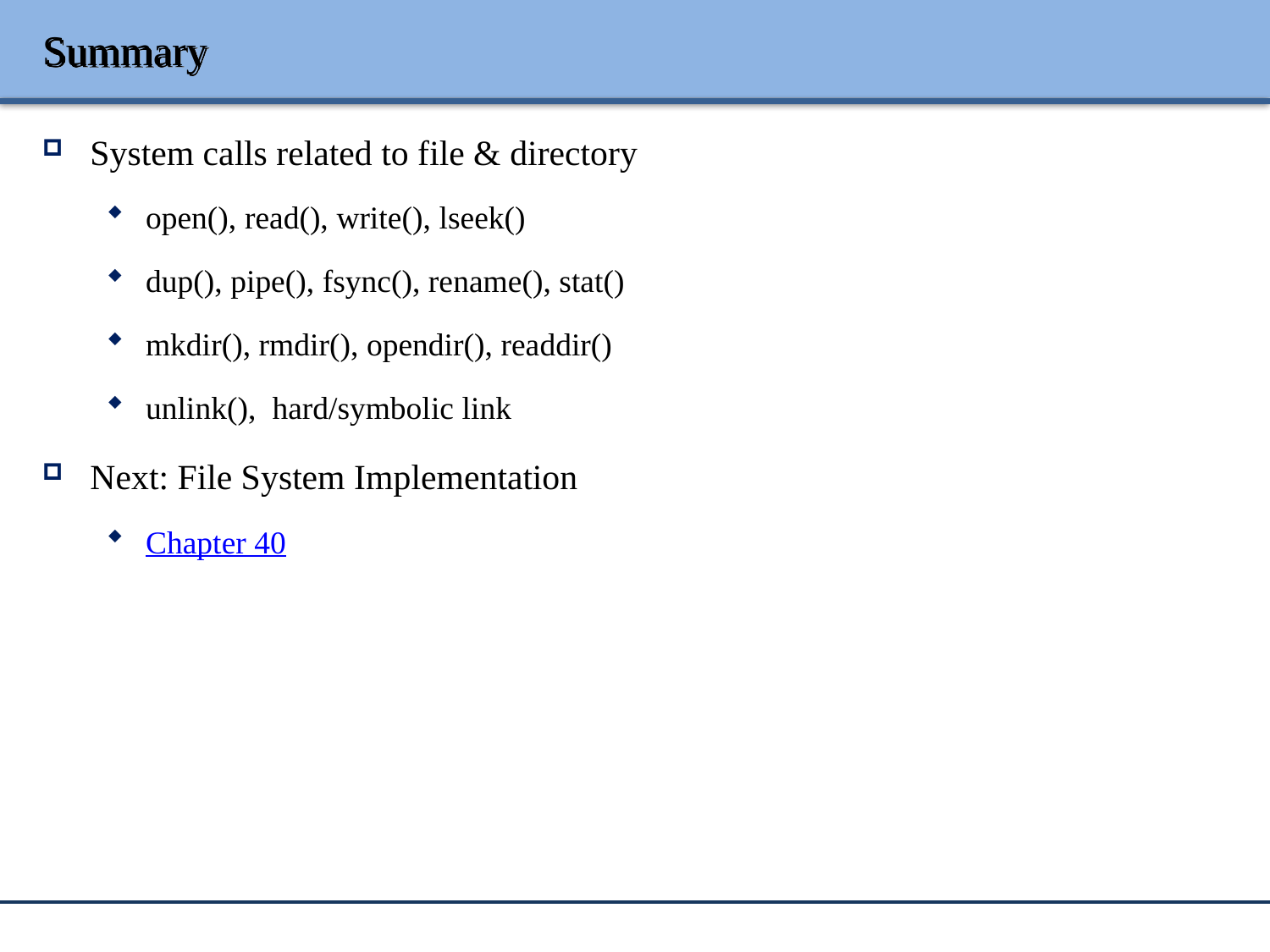

# Summary
System calls related to file & directory
open(), read(), write(), lseek()
dup(), pipe(), fsync(), rename(), stat()
mkdir(), rmdir(), opendir(), readdir()
unlink(),  hard/symbolic link
Next: File System Implementation
Chapter 40